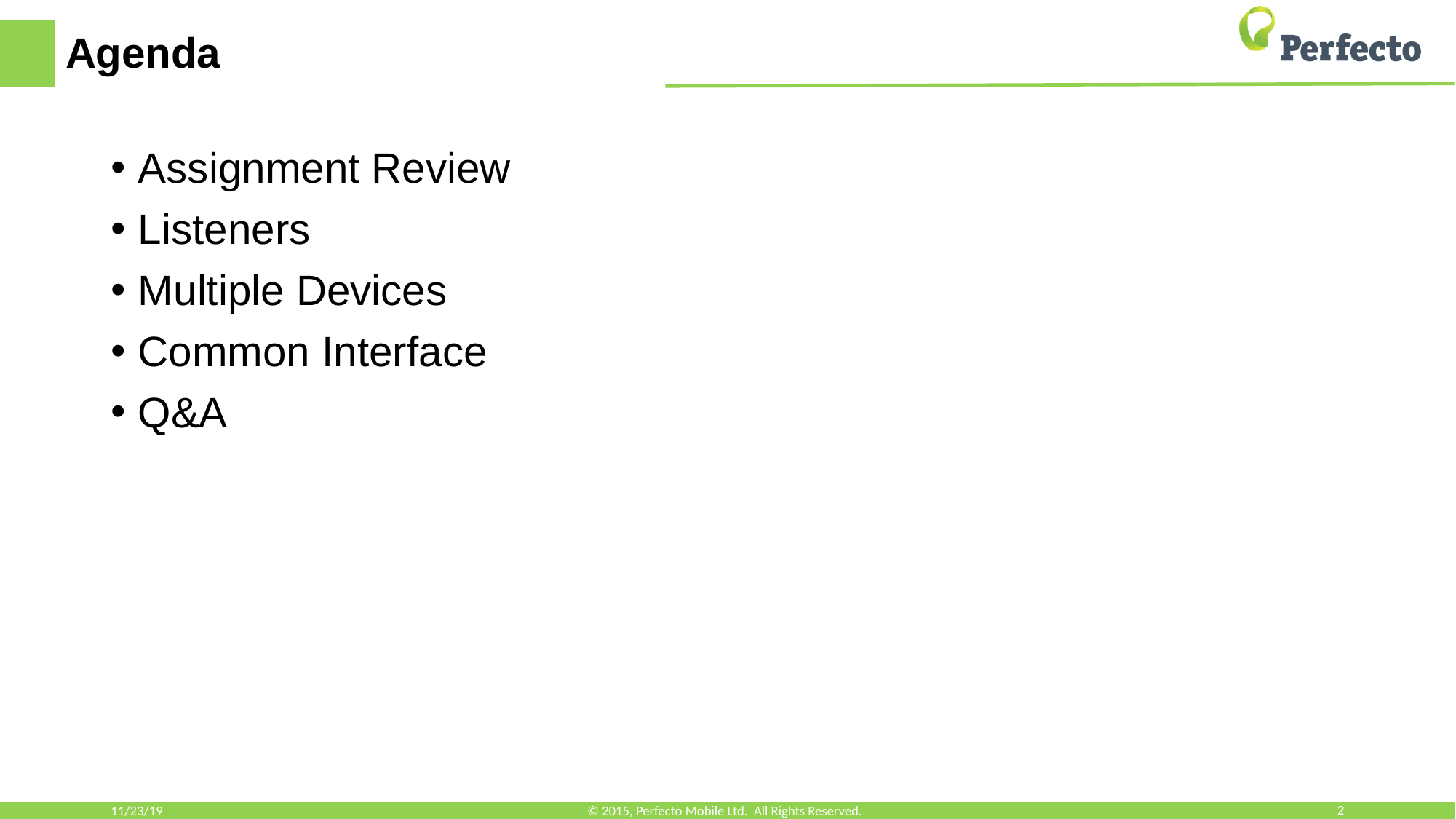

# Agenda
Assignment Review
Listeners
Multiple Devices
Common Interface
Q&A
11/23/19
© 2015, Perfecto Mobile Ltd.  All Rights Reserved.
2